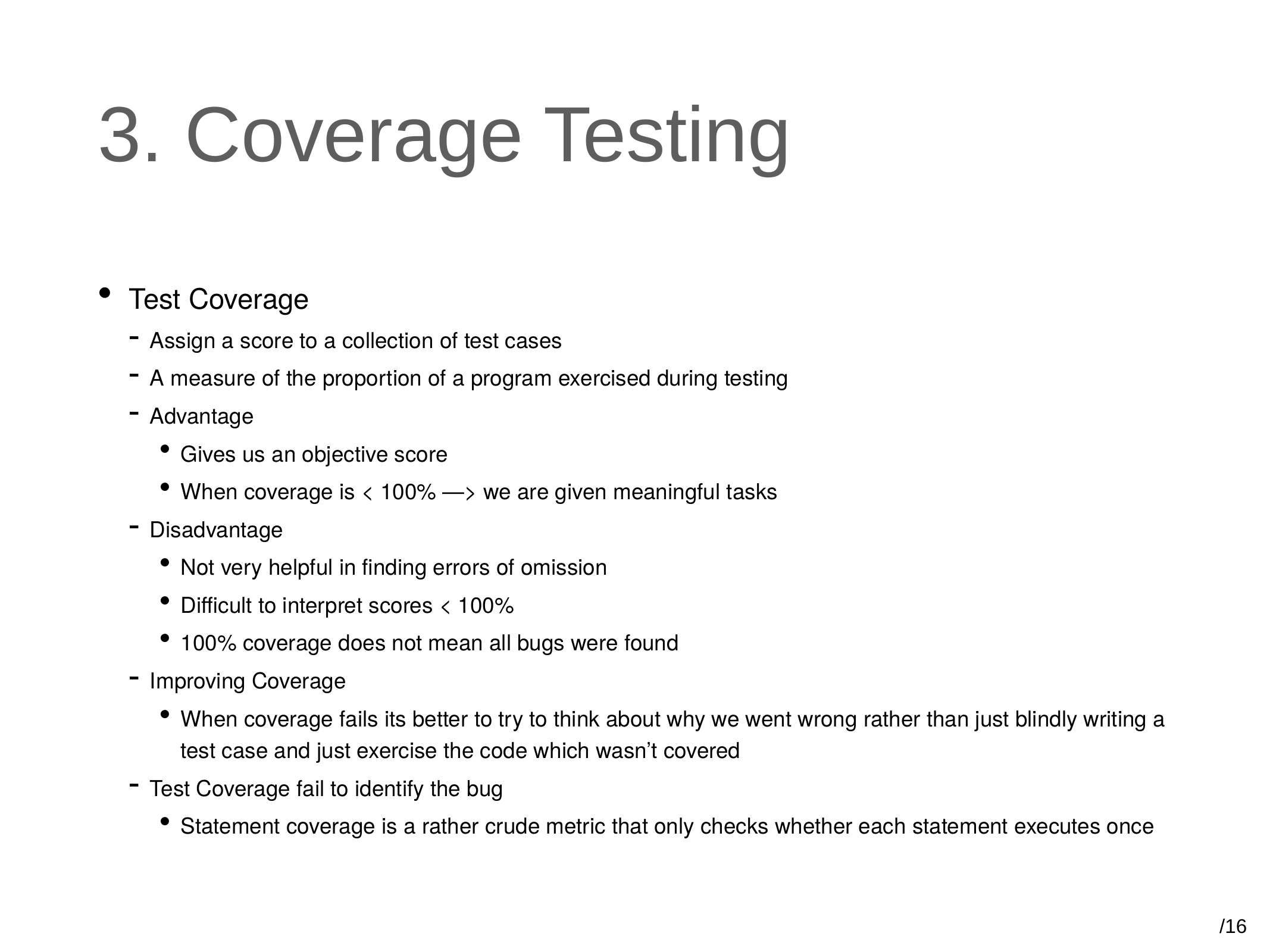

# 3. Coverage Testing
Test Coverage
Assign a score to a collection of test cases
A measure of the proportion of a program exercised during testing
Advantage
Gives us an objective score
When coverage is < 100% —> we are given meaningful tasks
Disadvantage
Not very helpful in finding errors of omission
Difficult to interpret scores < 100%
100% coverage does not mean all bugs were found
Improving Coverage
When coverage fails its better to try to think about why we went wrong rather than just blindly writing a test case and just exercise the code which wasn’t covered
Test Coverage fail to identify the bug
Statement coverage is a rather crude metric that only checks whether each statement executes once
12